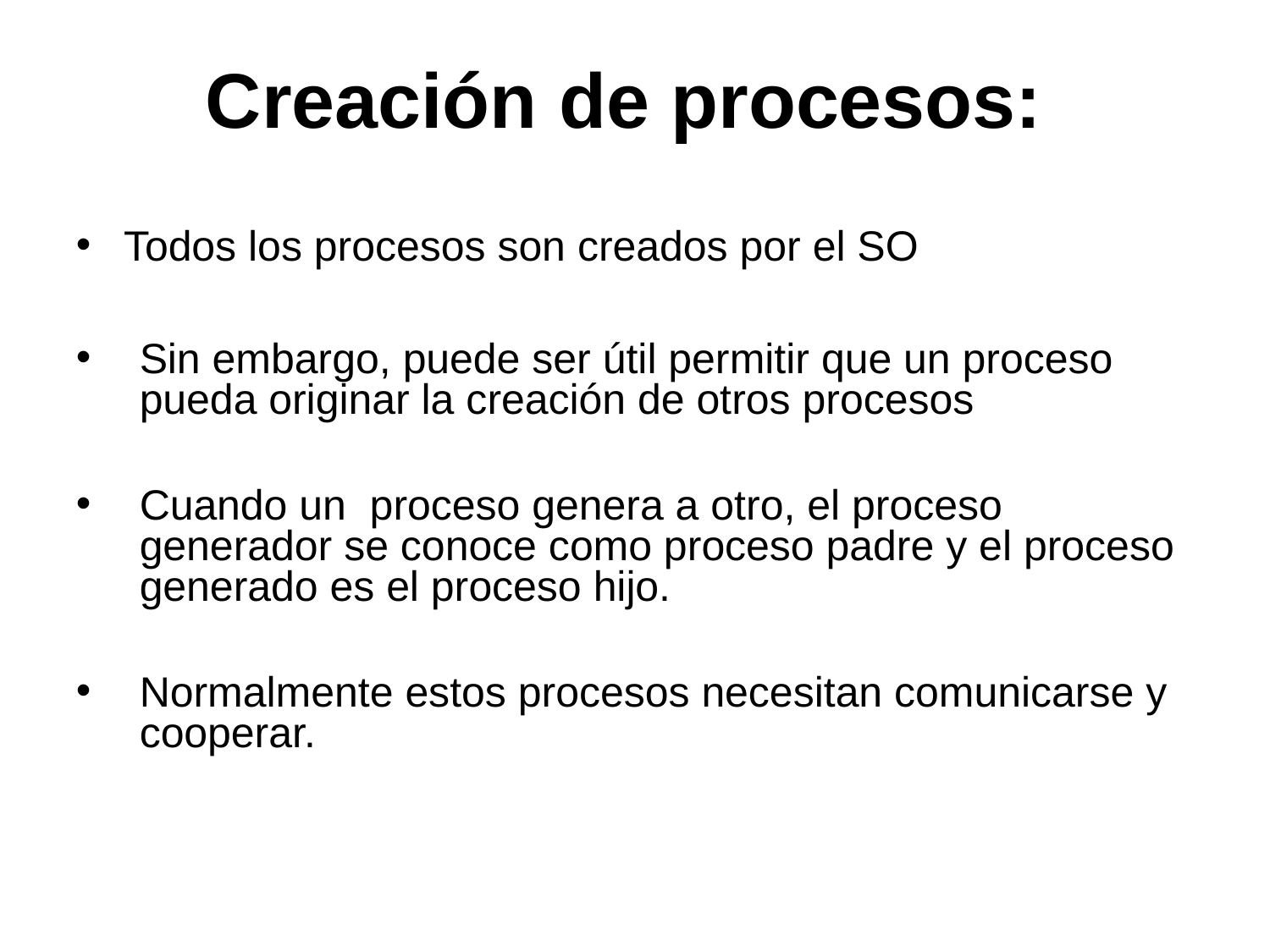

# Creación de procesos:
Todos los procesos son creados por el SO

Sin embargo, puede ser útil permitir que un proceso pueda originar la creación de otros procesos

Cuando un  proceso genera a otro, el proceso generador se conoce como proceso padre y el proceso generado es el proceso hijo.

Normalmente estos procesos necesitan comunicarse y cooperar.